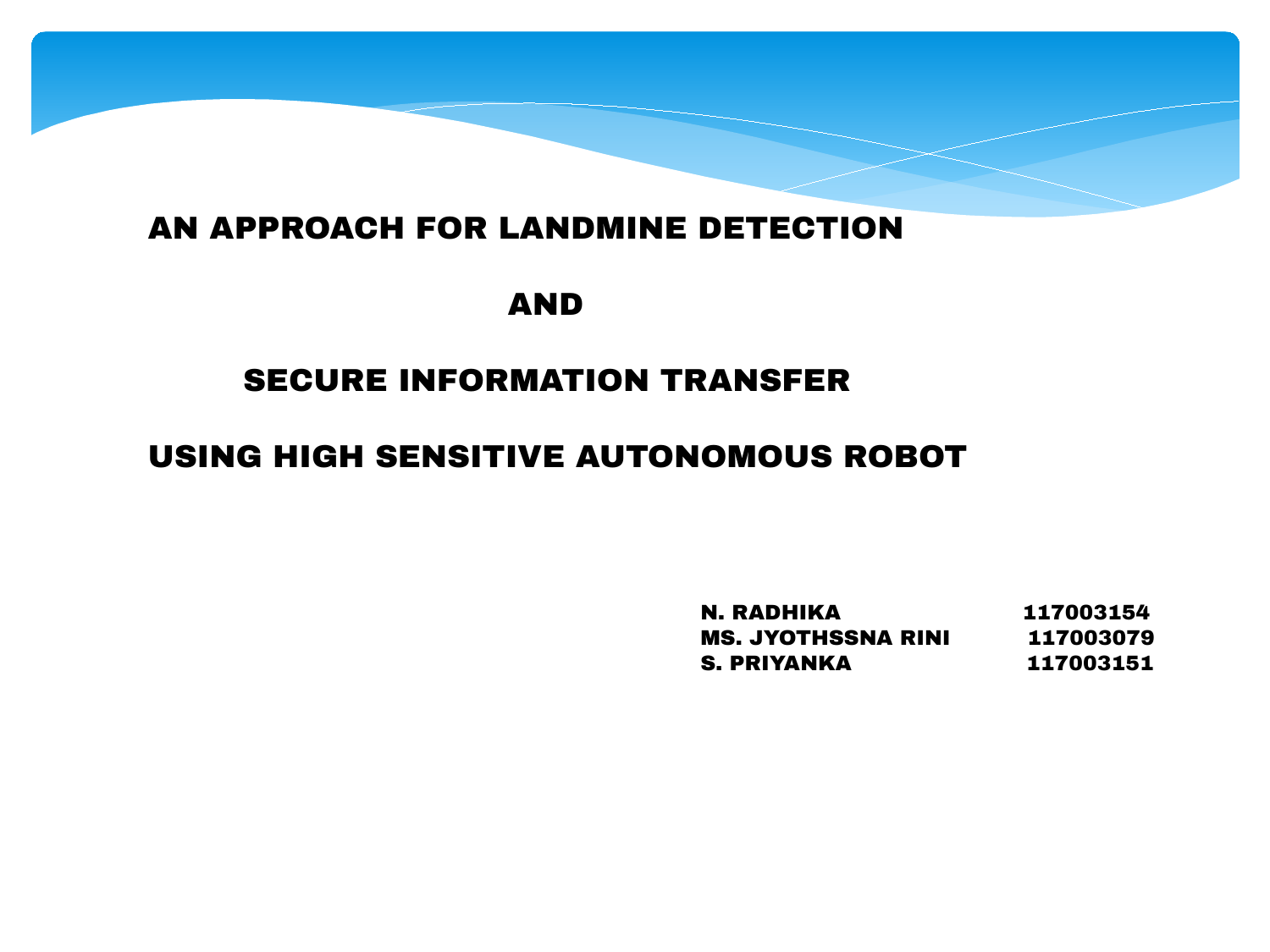

AN APPROACH FOR LANDMINE DETECTION

                                  AND

         SECURE INFORMATION TRANSFER

USING HIGH SENSITIVE AUTONOMOUS ROBOT
N. RADHIKA                          117003154 MS. JYOTHSSNA RINI           117003079
S. PRIYANKA                         117003151